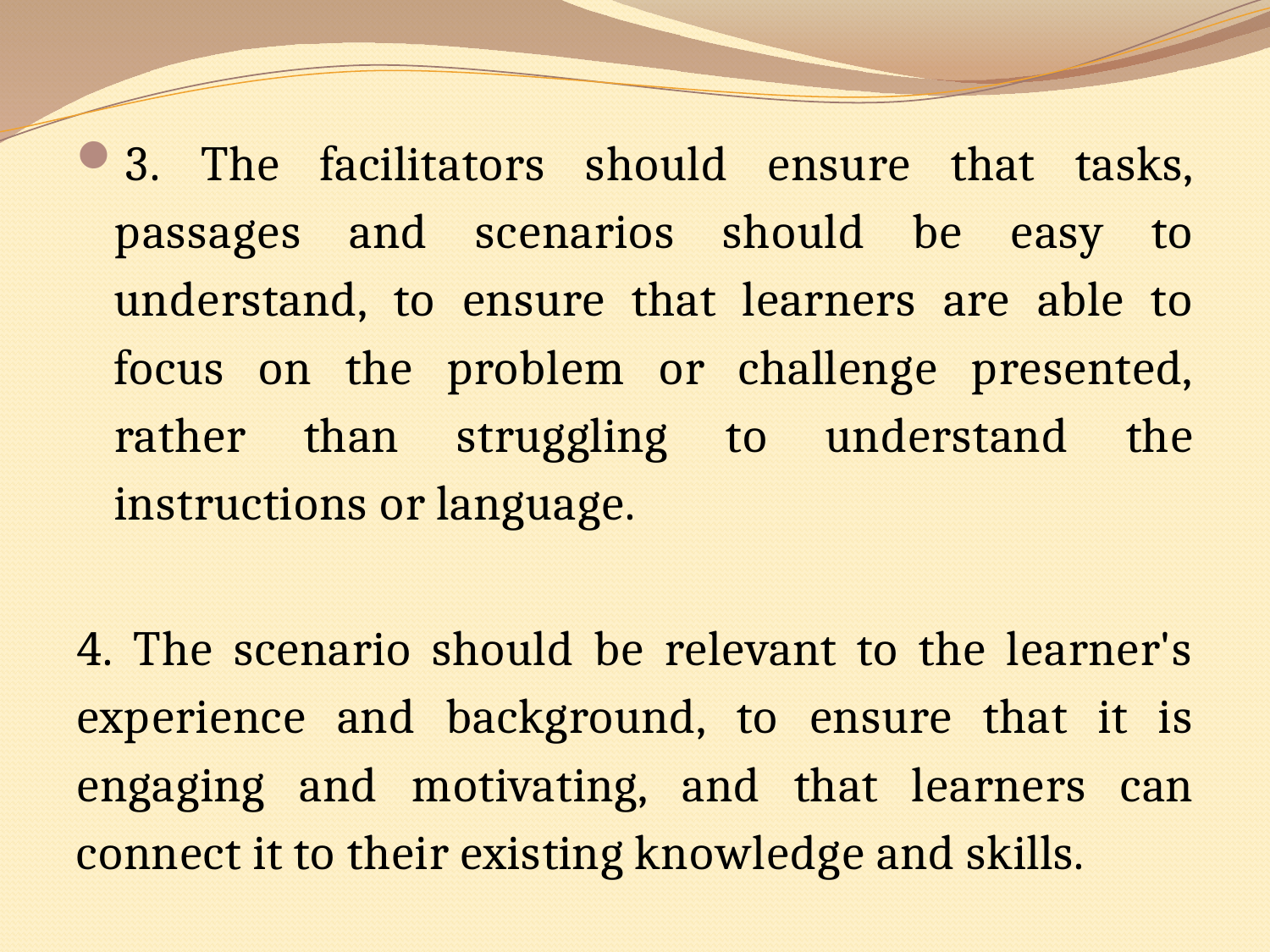

3. The facilitators should ensure that tasks, passages and scenarios should be easy to understand, to ensure that learners are able to focus on the problem or challenge presented, rather than struggling to understand the instructions or language.

4. The scenario should be relevant to the learner's experience and background, to ensure that it is engaging and motivating, and that learners can connect it to their existing knowledge and skills.